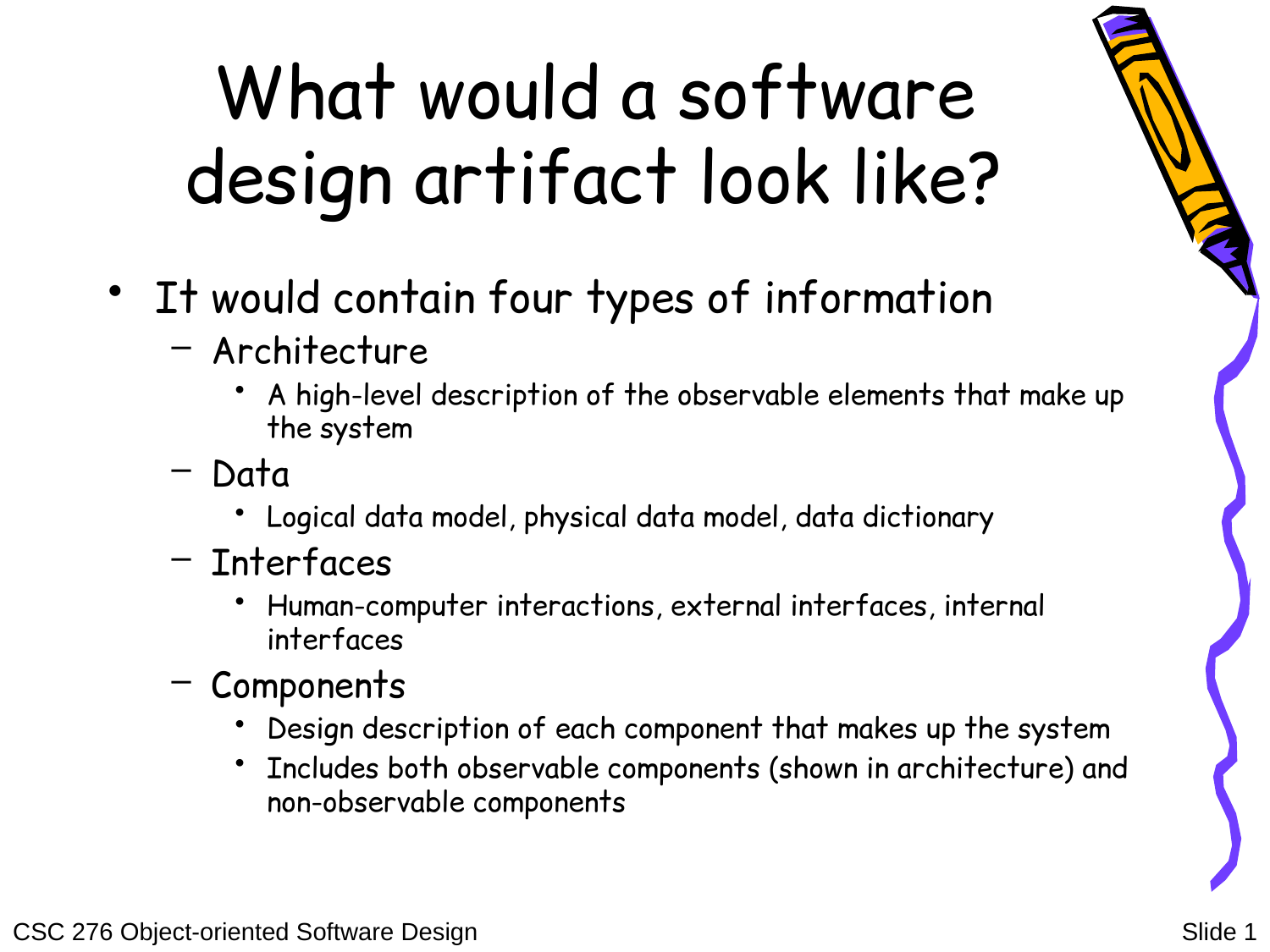

# What would a software design artifact look like?
It would contain four types of information
Architecture
A high-level description of the observable elements that make up the system
Data
Logical data model, physical data model, data dictionary
Interfaces
Human-computer interactions, external interfaces, internal interfaces
Components
Design description of each component that makes up the system
Includes both observable components (shown in architecture) and non-observable components